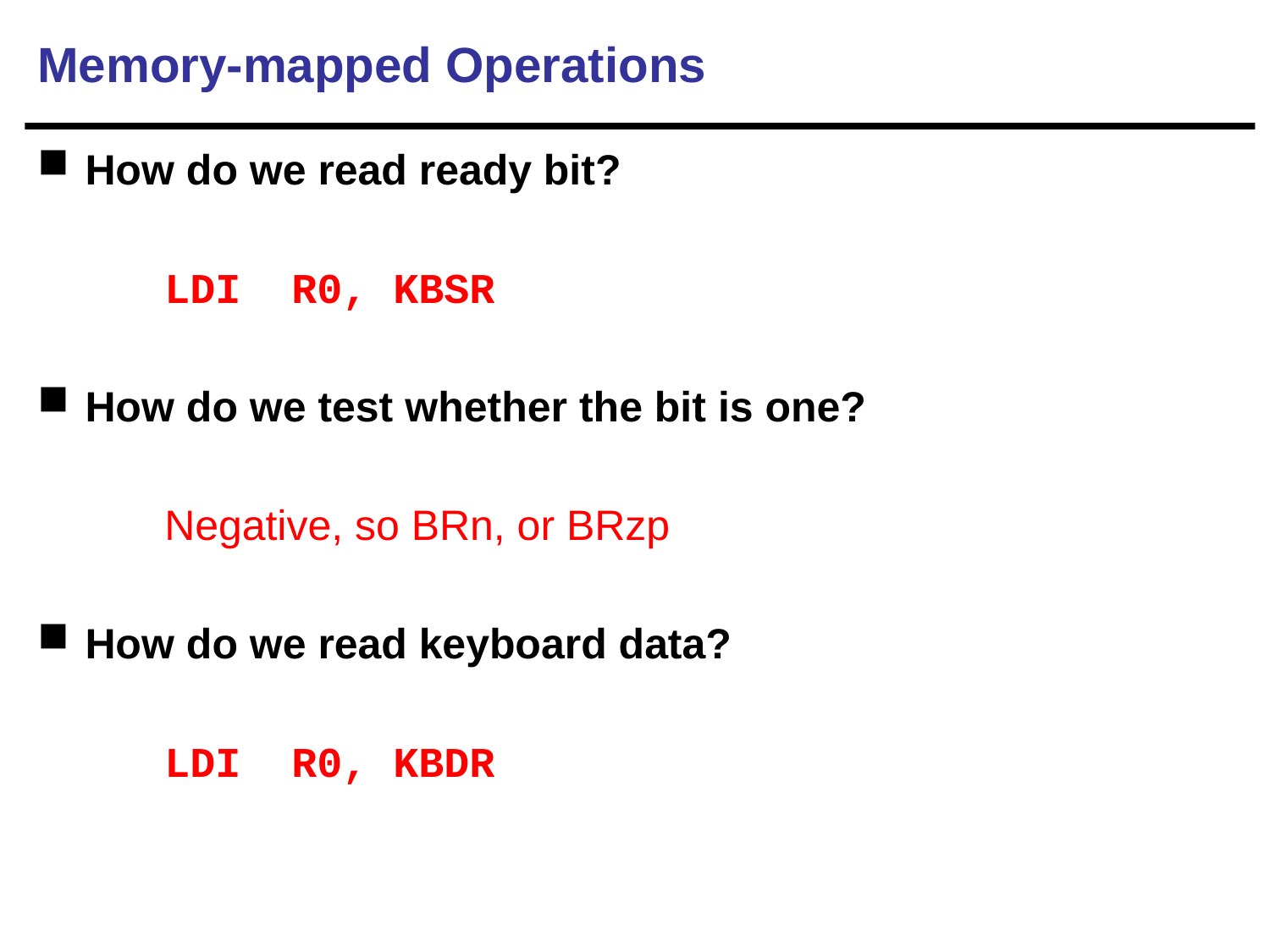

# Memory-mapped Operations
How do we read ready bit?

	LDI  R0, KBSR

How do we test whether the bit is one?

	Negative, so BRn, or BRzp

How do we read keyboard data?

	LDI  R0, KBDR

27